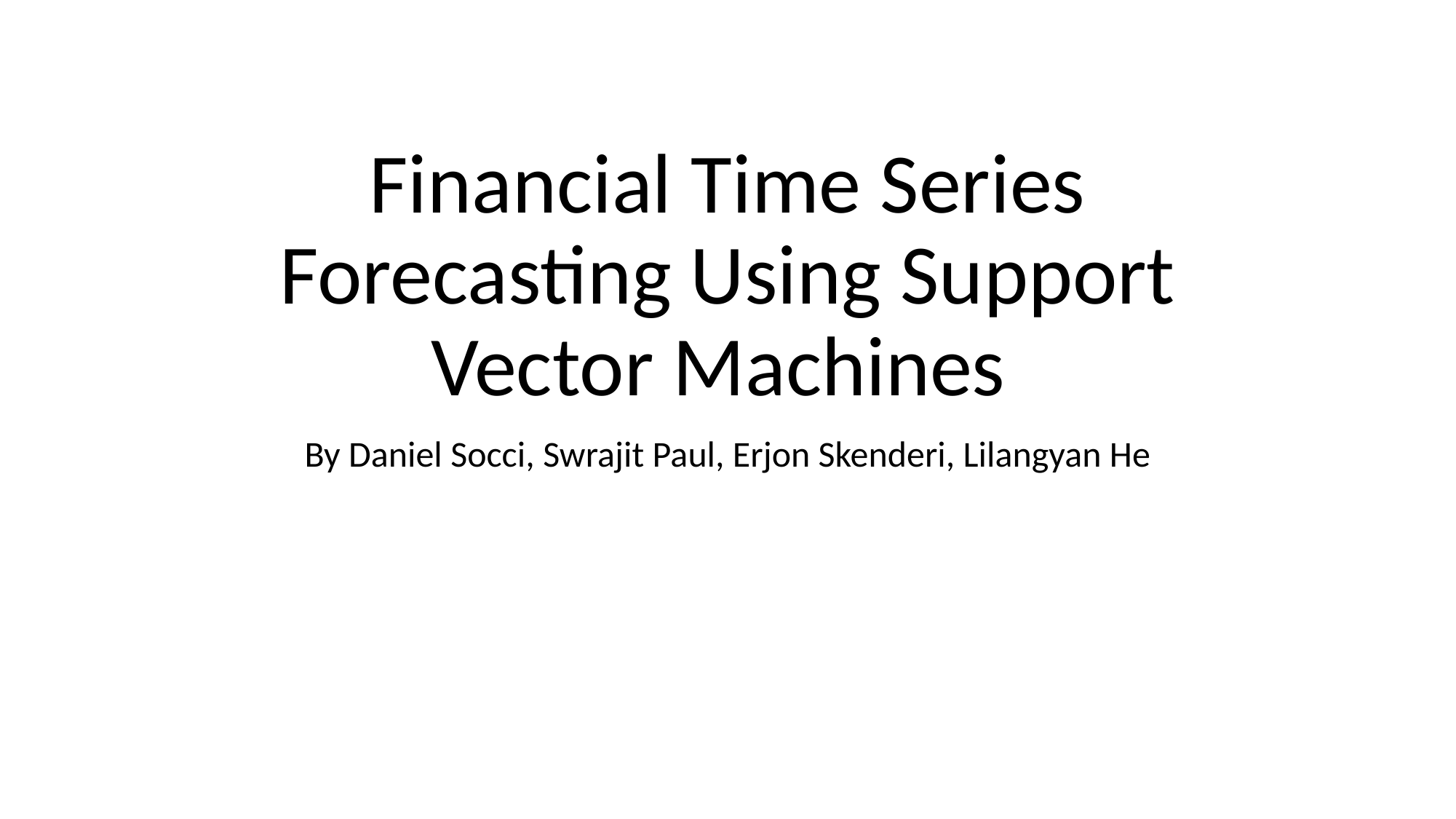

# Financial Time Series Forecasting Using Support Vector Machines
By Daniel Socci, Swrajit Paul, Erjon Skenderi, Lilangyan He